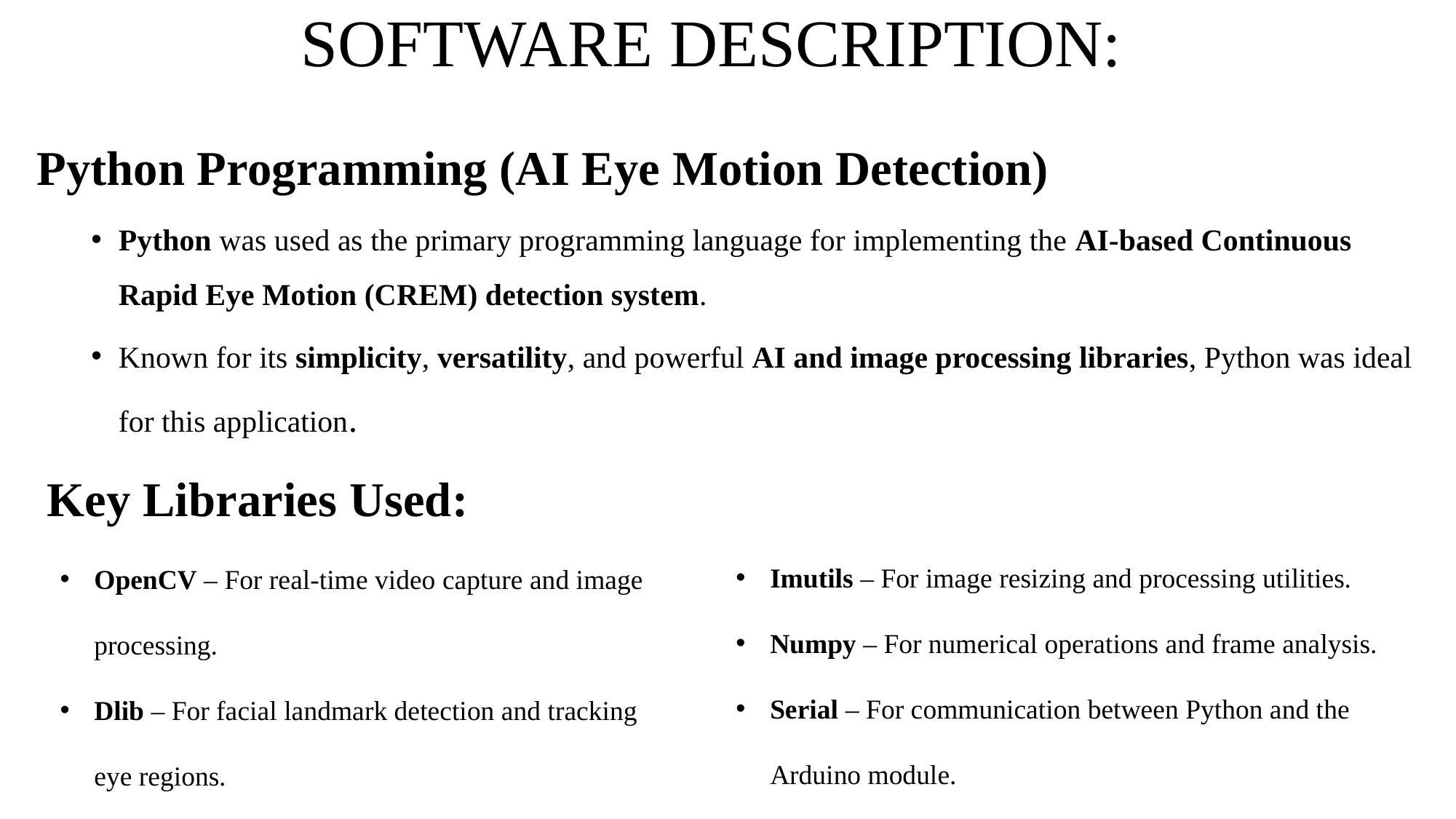

# SOFTWARE DESCRIPTION:
Python Programming (AI Eye Motion Detection)
Python was used as the primary programming language for implementing the AI-based Continuous Rapid Eye Motion (CREM) detection system.
Known for its simplicity, versatility, and powerful AI and image processing libraries, Python was ideal for this application.
Key Libraries Used:
Imutils – For image resizing and processing utilities.
Numpy – For numerical operations and frame analysis.
Serial – For communication between Python and the Arduino module.
OpenCV – For real-time video capture and image processing.
Dlib – For facial landmark detection and tracking eye regions.